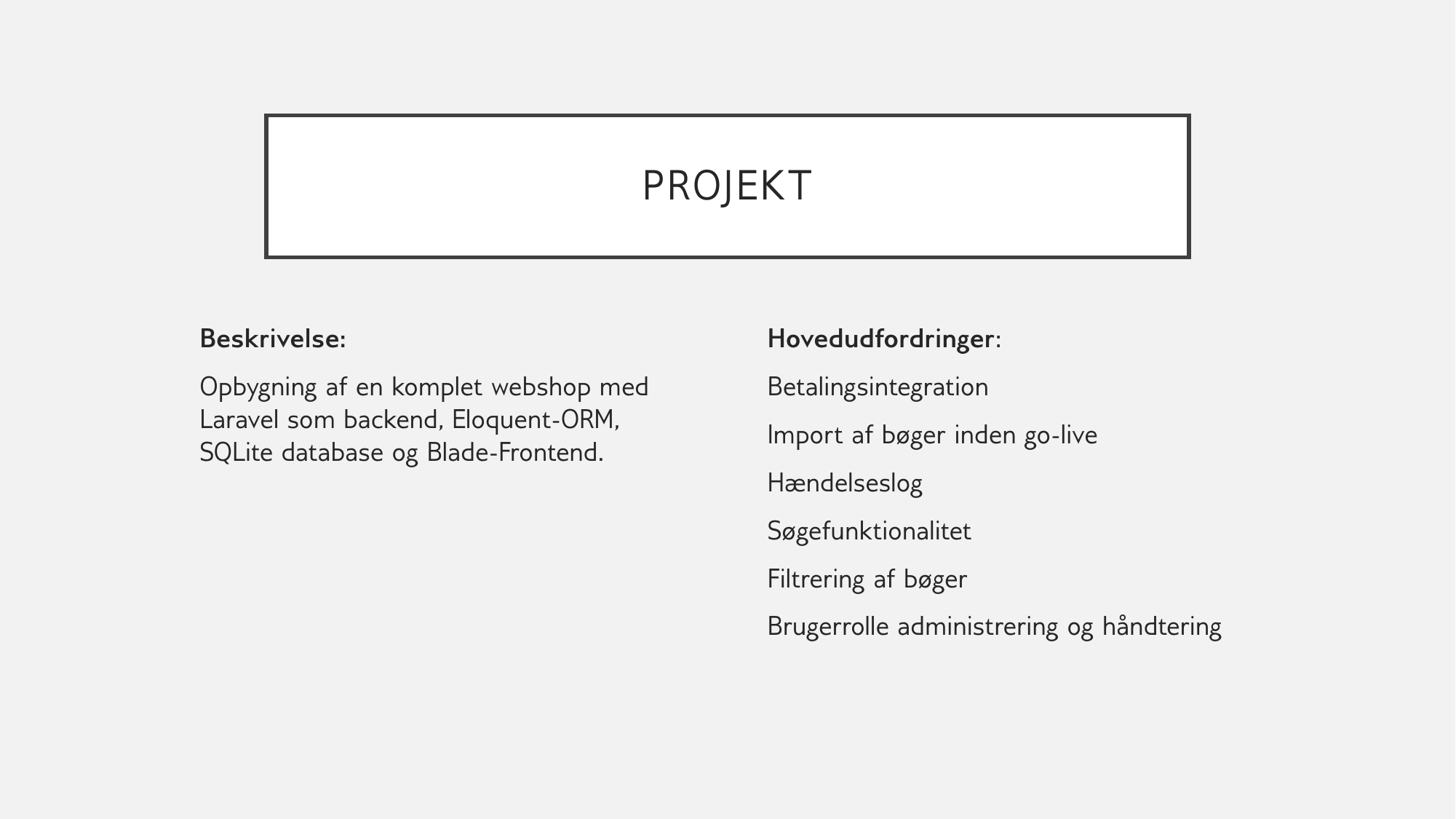

# Projekt
Beskrivelse:
Opbygning af en komplet webshop med Laravel som backend, Eloquent-ORM, SQLite database og Blade-Frontend.

Hovedudfordringer:
Betalingsintegration
Import af bøger inden go-live
Hændelseslog
Søgefunktionalitet
Filtrering af bøger
Brugerrolle administrering og håndtering